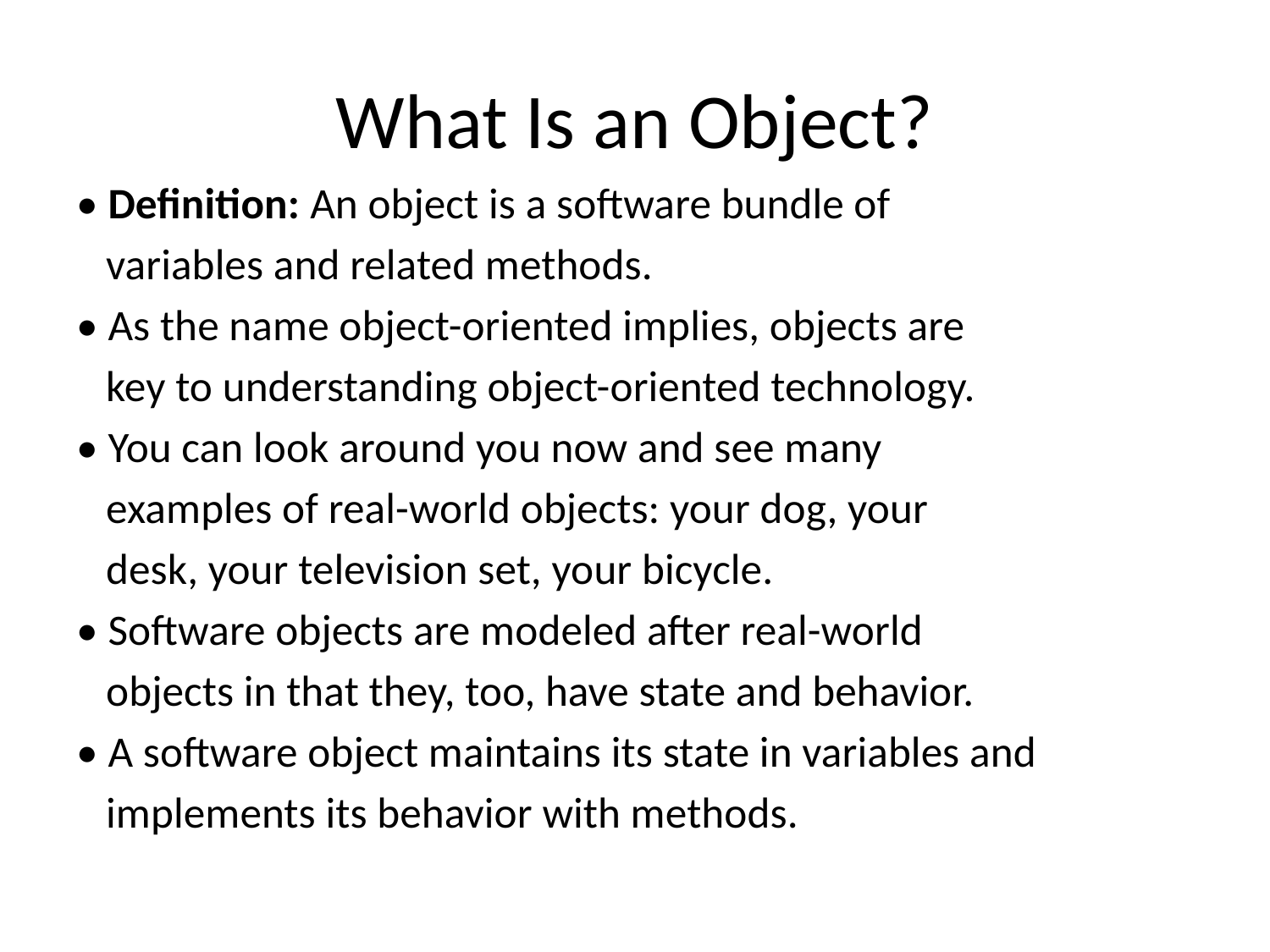

# What Is an Object?
• Definition: An object is a software bundle of
   variables and related methods.
• As the name object-oriented implies, objects are
   key to understanding object-oriented technology.
• You can look around you now and see many
   examples of real-world objects: your dog, your
   desk, your television set, your bicycle.
• Software objects are modeled after real-world
   objects in that they, too, have state and behavior.
• A software object maintains its state in variables and
   implements its behavior with methods.